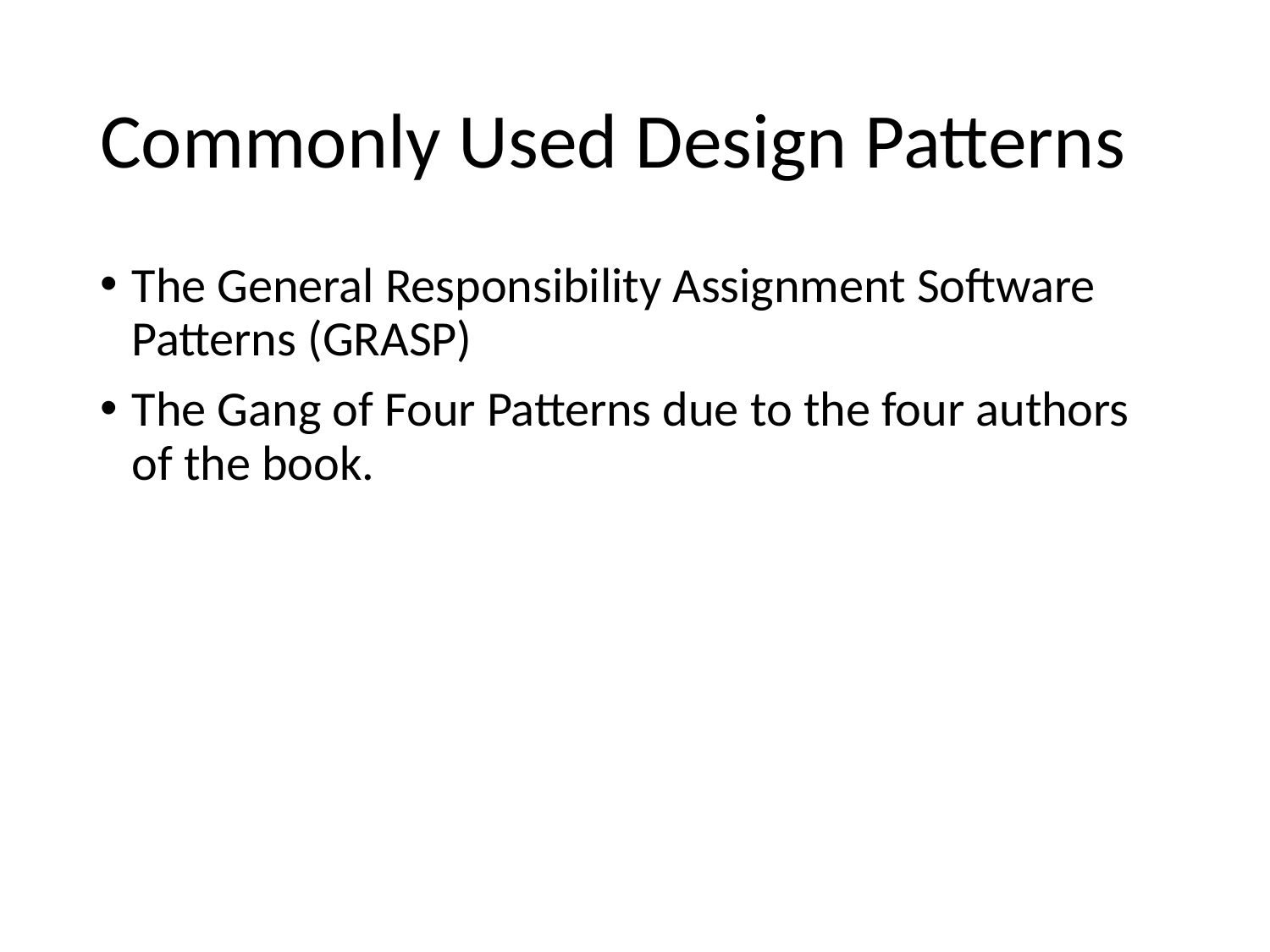

# Commonly Used Design Patterns
The General Responsibility Assignment Software Patterns (GRASP)
The Gang of Four Patterns due to the four authors of the book.